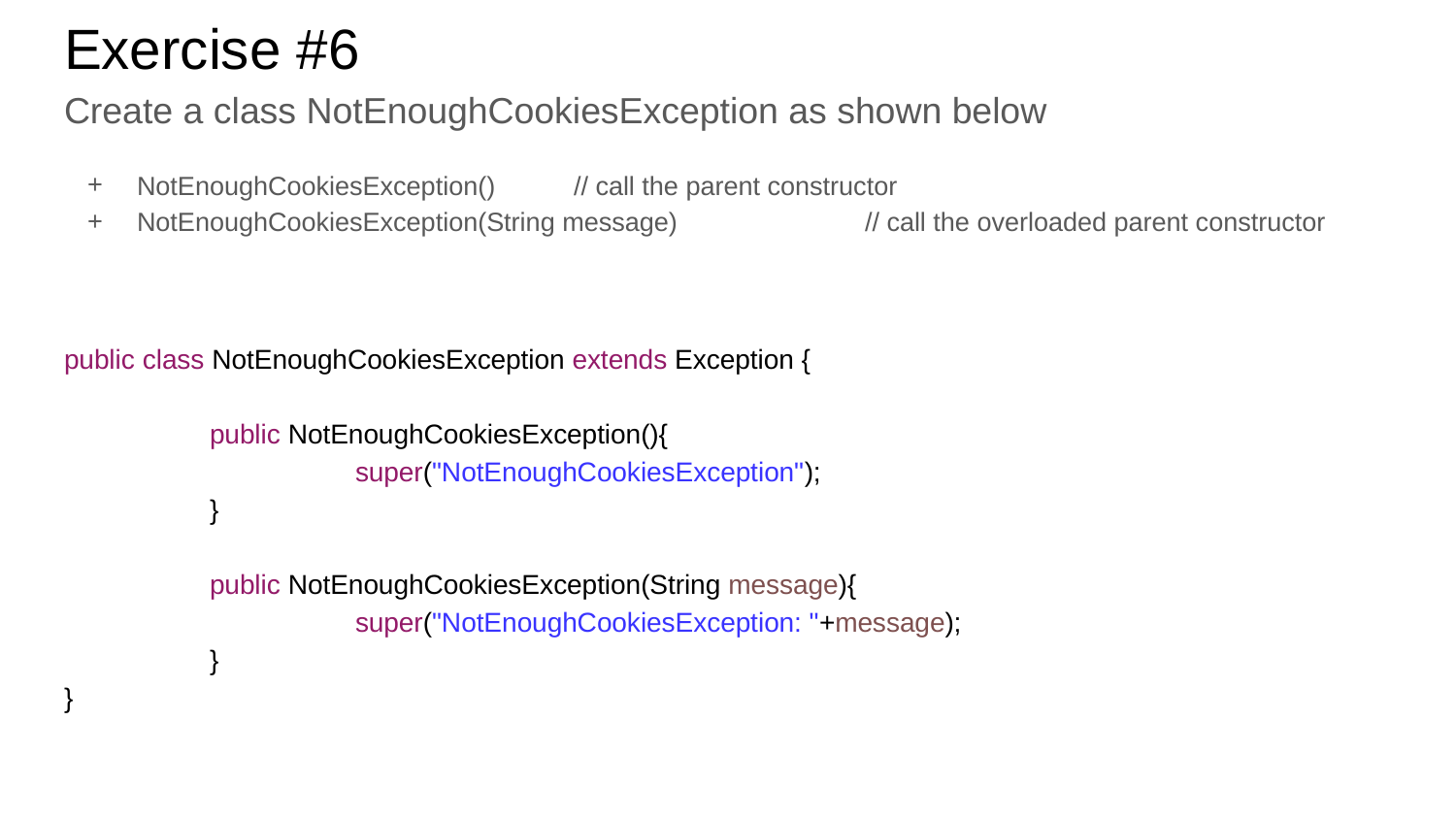

# Exercise #6
Create a class NotEnoughCookiesException as shown below

NotEnoughCookiesException() 	// call the parent constructor
NotEnoughCookiesException(String message)		// call the overloaded parent constructor

public class NotEnoughCookiesException extends Exception {

	public NotEnoughCookiesException(){
		super("NotEnoughCookiesException");
	}

	public NotEnoughCookiesException(String message){
		super("NotEnoughCookiesException: "+message);
	}
}